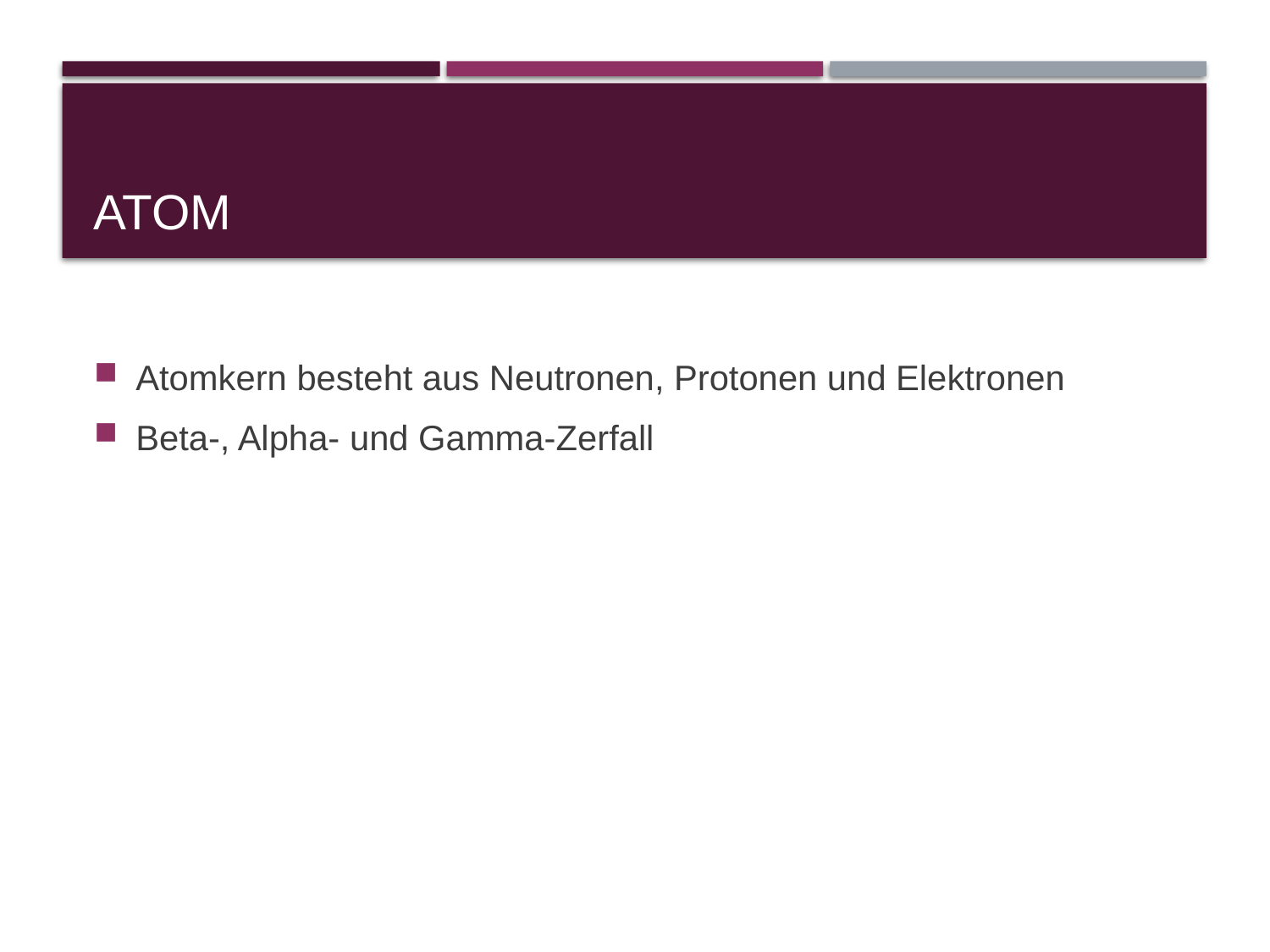

# Atom
Atomkern besteht aus Neutronen, Protonen und Elektronen
Beta-, Alpha- und Gamma-Zerfall